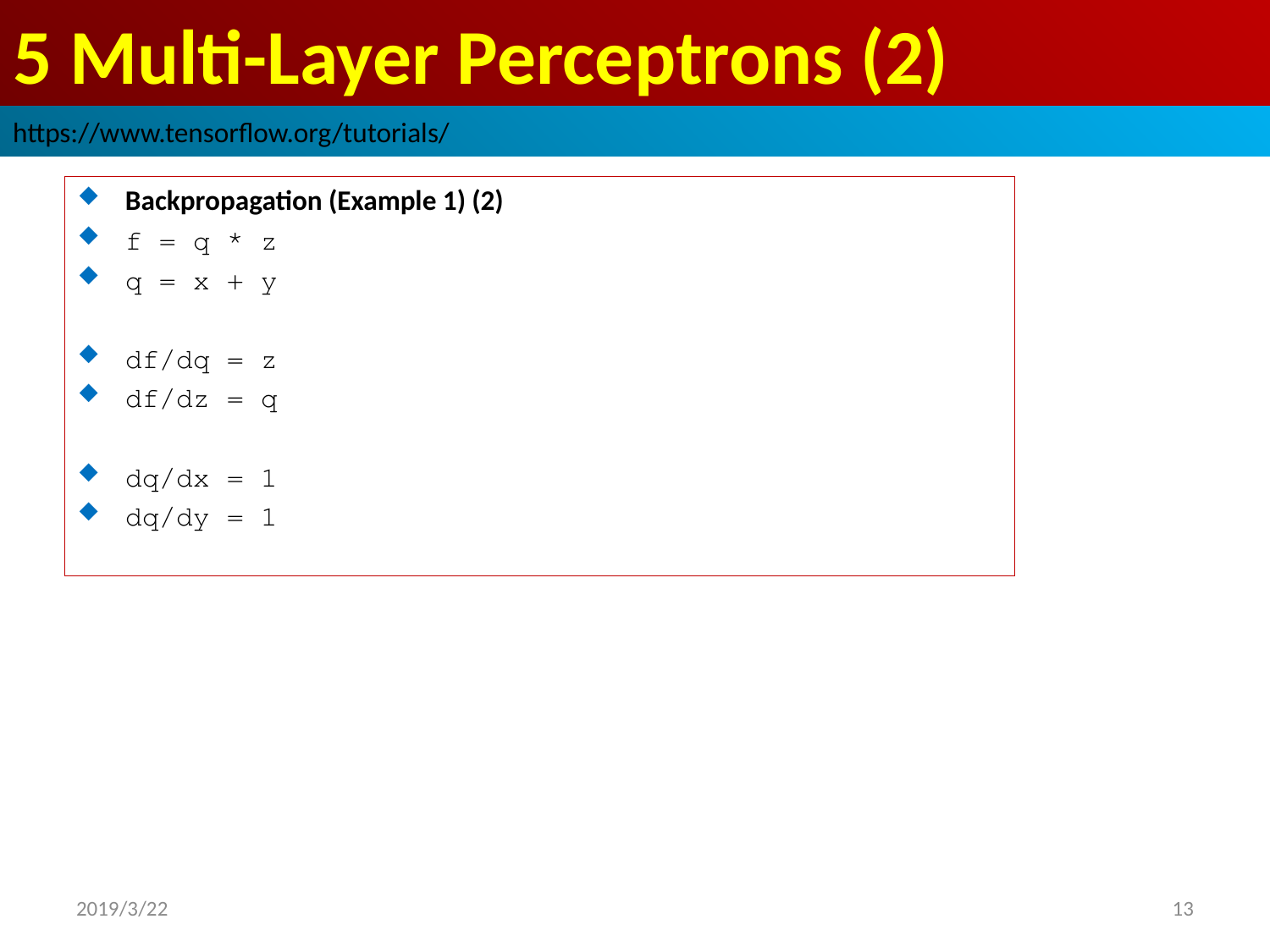

# 5 Multi-Layer Perceptrons (2)
https://www.tensorflow.org/tutorials/
Backpropagation (Example 1) (2)
f = q * z
q = x + y

df/dq = z
df/dz = q

dq/dx = 1
dq/dy = 1
2019/3/22
13